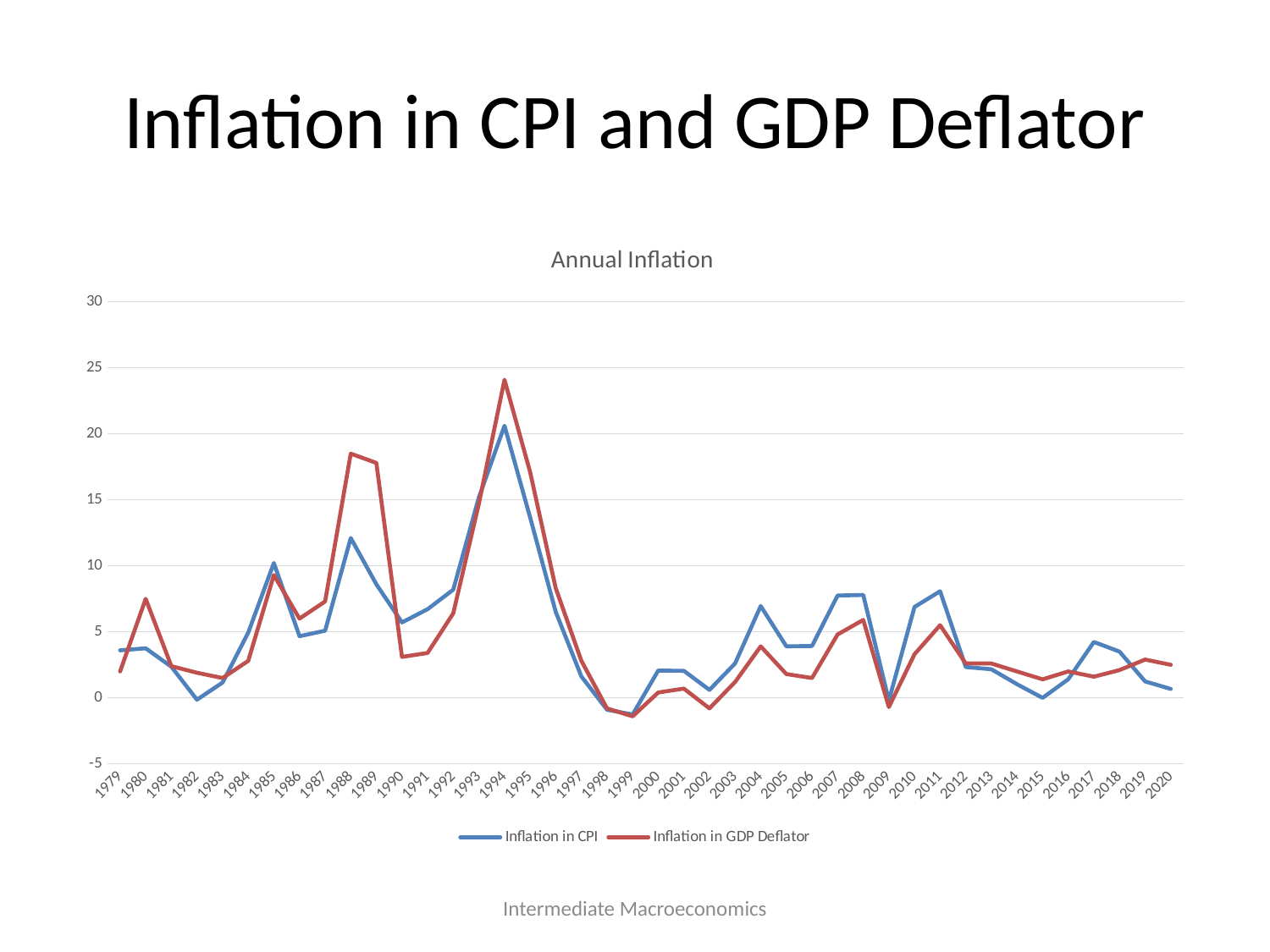

# Inflation in CPI and GDP Deflator

### Chart: Annual Inflation

| Category | Inflation in CPI | Inflation in GDP Deflator |
|---|---|---|
| 1979 | 3.600054492887139 | 2.0 |
| 1980 | 3.7517770588177513 | 7.5 |
| 1981 | 2.357871504171527 | 2.4000000000000057 |
| 1982 | -0.14035517297786848 | 1.9000000000000057 |
| 1983 | 1.1567948118375249 | 1.5 |
| 1984 | 4.944162745307956 | 2.799999999999997 |
| 1985 | 10.209398573827633 | 9.299999999999997 |
| 1986 | 4.669020518968536 | 6.0 |
| 1987 | 5.082516287512551 | 7.299999999999997 |
| 1988 | 12.107661536687765 | 18.5 |
| 1989 | 8.602465525000147 | 17.799999999999997 |
| 1990 | 5.711224513135682 | 3.0999999999999943 |
| 1991 | 6.714537040317925 | 3.4000000000000057 |
| 1992 | 8.190322630076153 | 6.400000000000006 |
| 1993 | 15.185864816160688 | 14.700000000000003 |
| 1994 | 20.616988402998082 | 24.099999999999994 |
| 1995 | 13.665696769525336 | 17.099999999999994 |
| 1996 | 6.506730405204775 | 8.299999999999997 |
| 1997 | 1.6165686634625365 | 2.799999999999997 |
| 1998 | -0.9002518334774723 | -0.7999999999999972 |
| 1999 | -1.2630594551847119 | -1.4000000000000057 |
| 2000 | 2.0627931040567704 | 0.4000000000000057 |
| 2001 | 2.0470488575798695 | 0.7000000000000028 |
| 2002 | 0.6020988711826991 | -0.7999999999999972 |
| 2003 | 2.6031772493761984 | 1.2000000000000028 |
| 2004 | 6.951993060710193 | 3.9000000000000057 |
| 2005 | 3.90374408132943 | 1.7999999999999972 |
| 2006 | 3.9265491266865515 | 1.5 |
| 2007 | 7.749686409573675 | 4.799999999999997 |
| 2008 | 7.795345978932211 | 5.900000000000006 |
| 2009 | -0.20953370221166168 | -0.7000000000000028 |
| 2010 | 6.881380312344776 | 3.299999999999997 |
| 2011 | 8.075684627513091 | 5.5 |
| 2012 | 2.3312180294733365 | 2.5999999999999943 |
| 2013 | 2.163370101155193 | 2.5999999999999943 |
| 2014 | 1.031063368936569 | 2.0 |
| 2015 | -0.0029442061329265634 | 1.4000000000000057 |
| 2016 | 1.4073462283089144 | 2.0 |
| 2017 | 4.232681778831449 | 1.5999999999999943 |
| 2018 | 3.499747466362191 | 2.0999999999999943 |
| 2019 | 1.2394019083620922 | 2.9000000000000057 |
| 2020 | 0.6719298902380544 | 2.5 |
Intermediate Macroeconomics